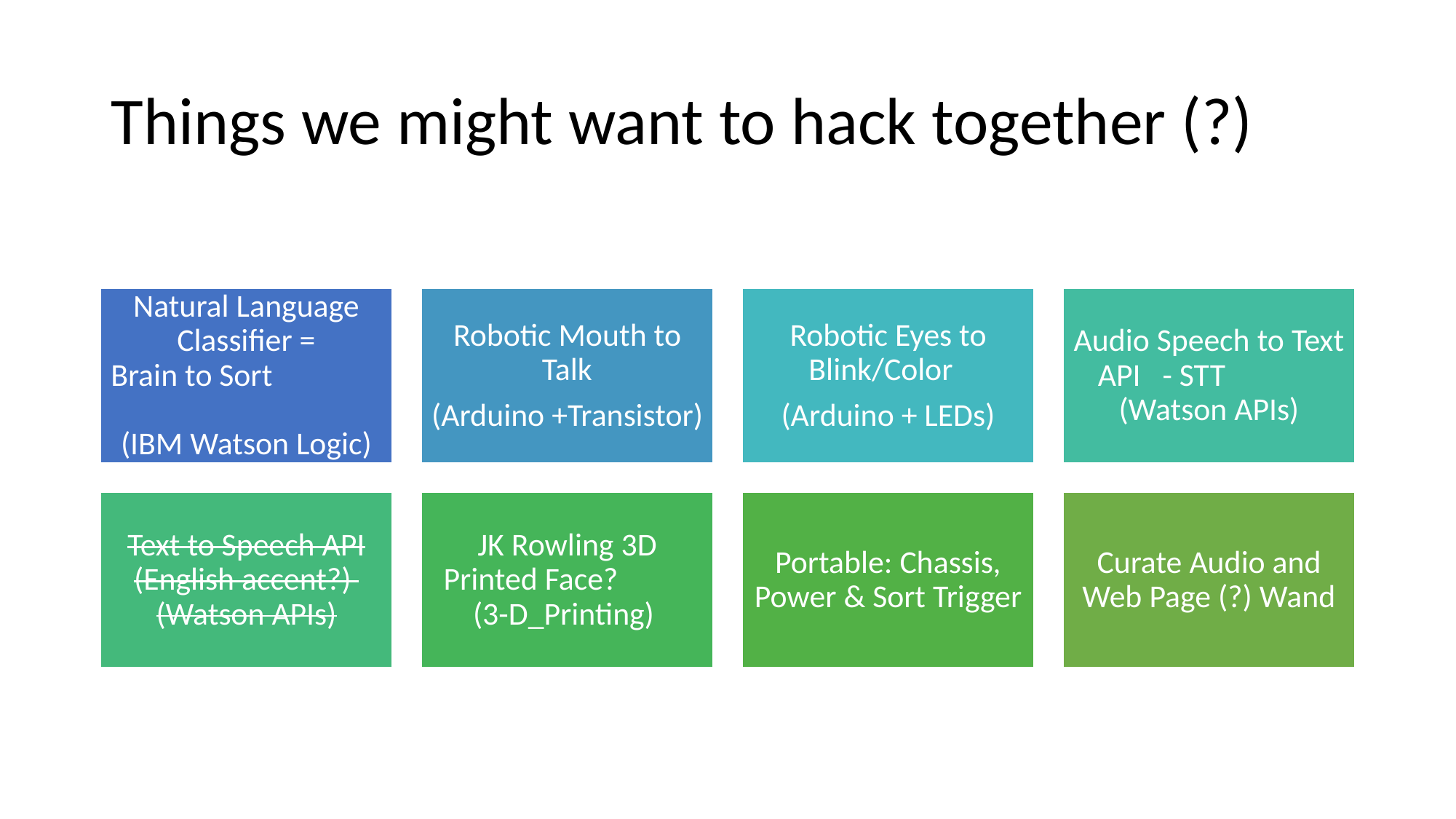

# Things we might want to hack together (?)
Natural Language Classifier =
Brain to Sort
(IBM Watson Logic)
Robotic Mouth to Talk
(Arduino +Transistor)
Robotic Eyes to Blink/Color
(Arduino + LEDs)
Audio Speech to Text API   - STT              (Watson APIs)
Text to Speech API (English accent?)  (Watson APIs)
JK Rowling 3D Printed Face?           (3-D_Printing)
Portable: Chassis, Power & Sort Trigger
Curate Audio and Web Page (?) Wand